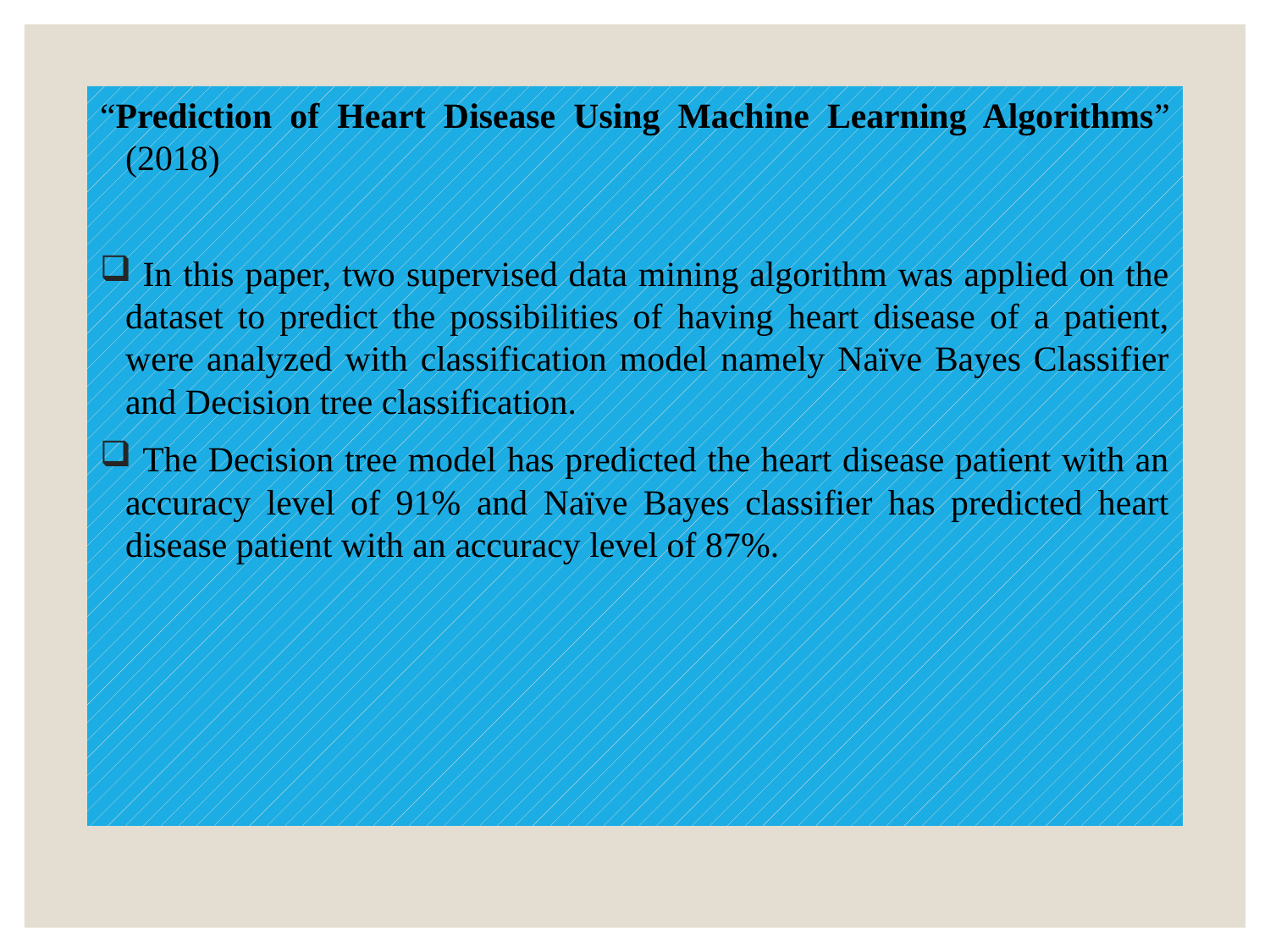

“Prediction of Heart Disease Using Machine Learning Algorithms” (2018)

 In this paper, two supervised data mining algorithm was applied on the dataset to predict the possibilities of having heart disease of a patient, were analyzed with classification model namely Naïve Bayes Classifier and Decision tree classification.
 The Decision tree model has predicted the heart disease patient with an accuracy level of 91% and Naïve Bayes classifier has predicted heart disease patient with an accuracy level of 87%.